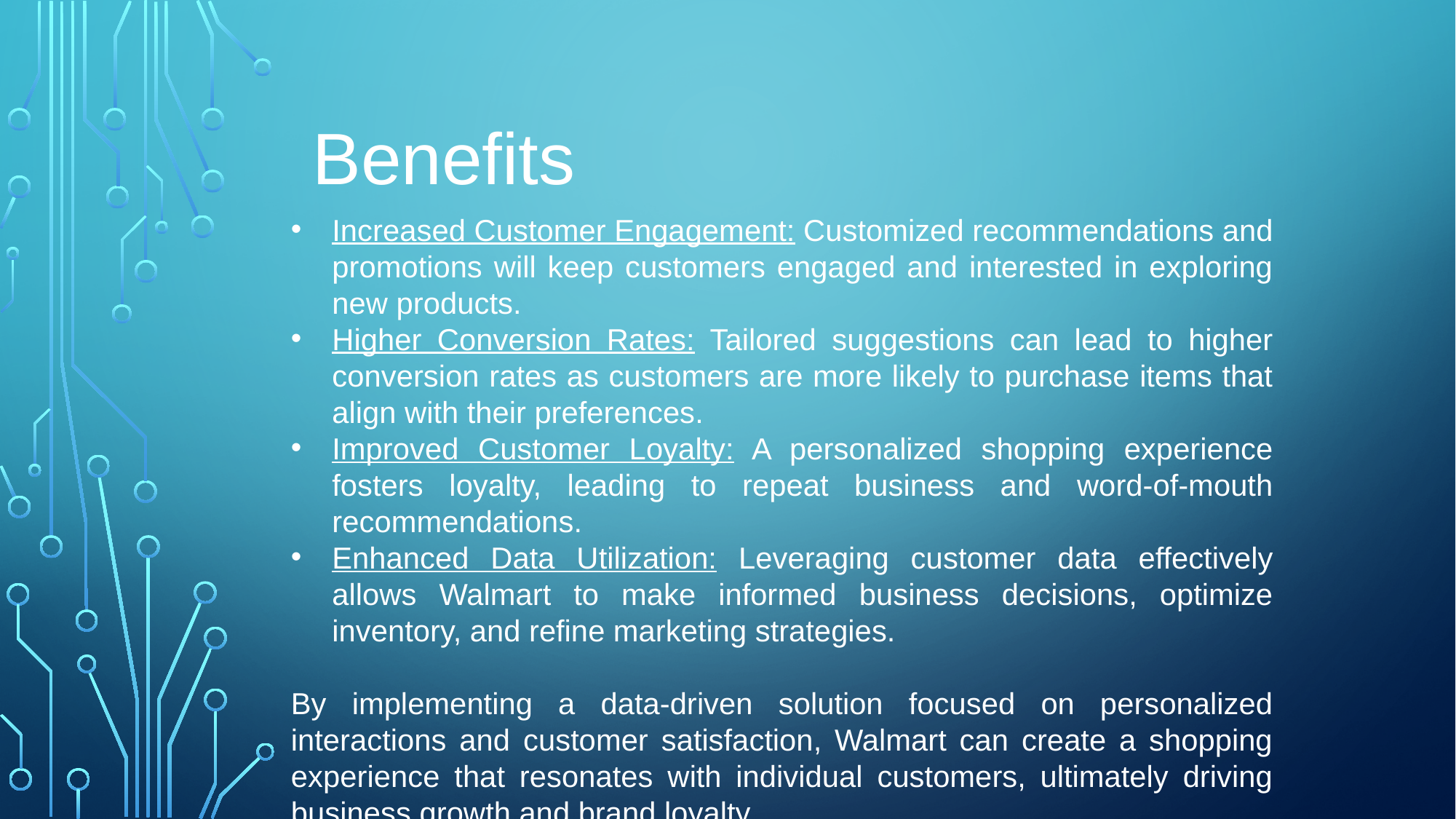

Benefits
Increased Customer Engagement: Customized recommendations and promotions will keep customers engaged and interested in exploring new products.
Higher Conversion Rates: Tailored suggestions can lead to higher conversion rates as customers are more likely to purchase items that align with their preferences.
Improved Customer Loyalty: A personalized shopping experience fosters loyalty, leading to repeat business and word-of-mouth recommendations.
Enhanced Data Utilization: Leveraging customer data effectively allows Walmart to make informed business decisions, optimize inventory, and refine marketing strategies.

By implementing a data-driven solution focused on personalized interactions and customer satisfaction, Walmart can create a shopping experience that resonates with individual customers, ultimately driving business growth and brand loyalty.